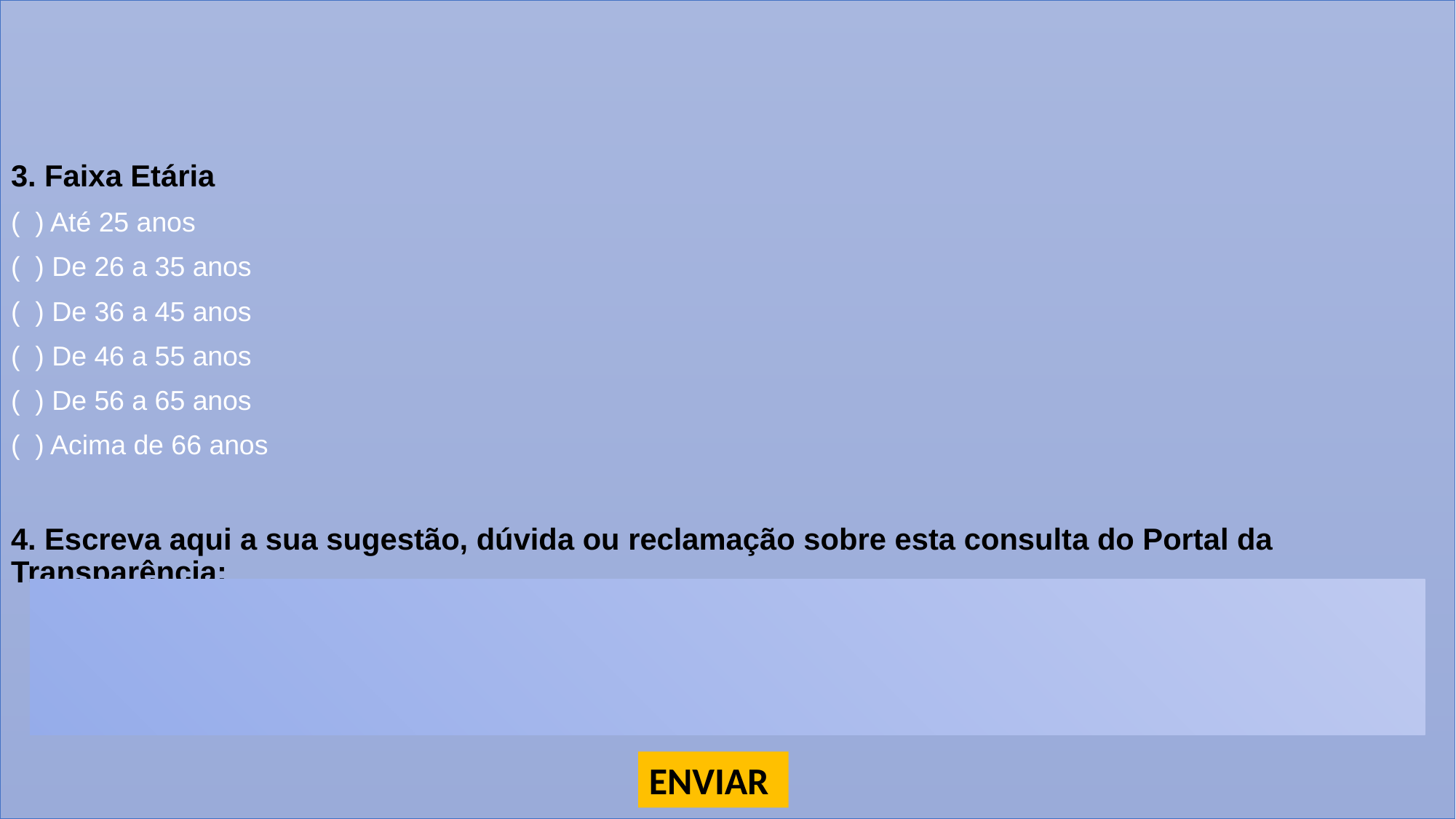

3. Faixa Etária
(  ) Até 25 anos
(  ) De 26 a 35 anos
(  ) De 36 a 45 anos
(  ) De 46 a 55 anos
(  ) De 56 a 65 anos
(  ) Acima de 66 anos

4. Escreva aqui a sua sugestão, dúvida ou reclamação sobre esta consulta do Portal da Transparência:

ENVIAR